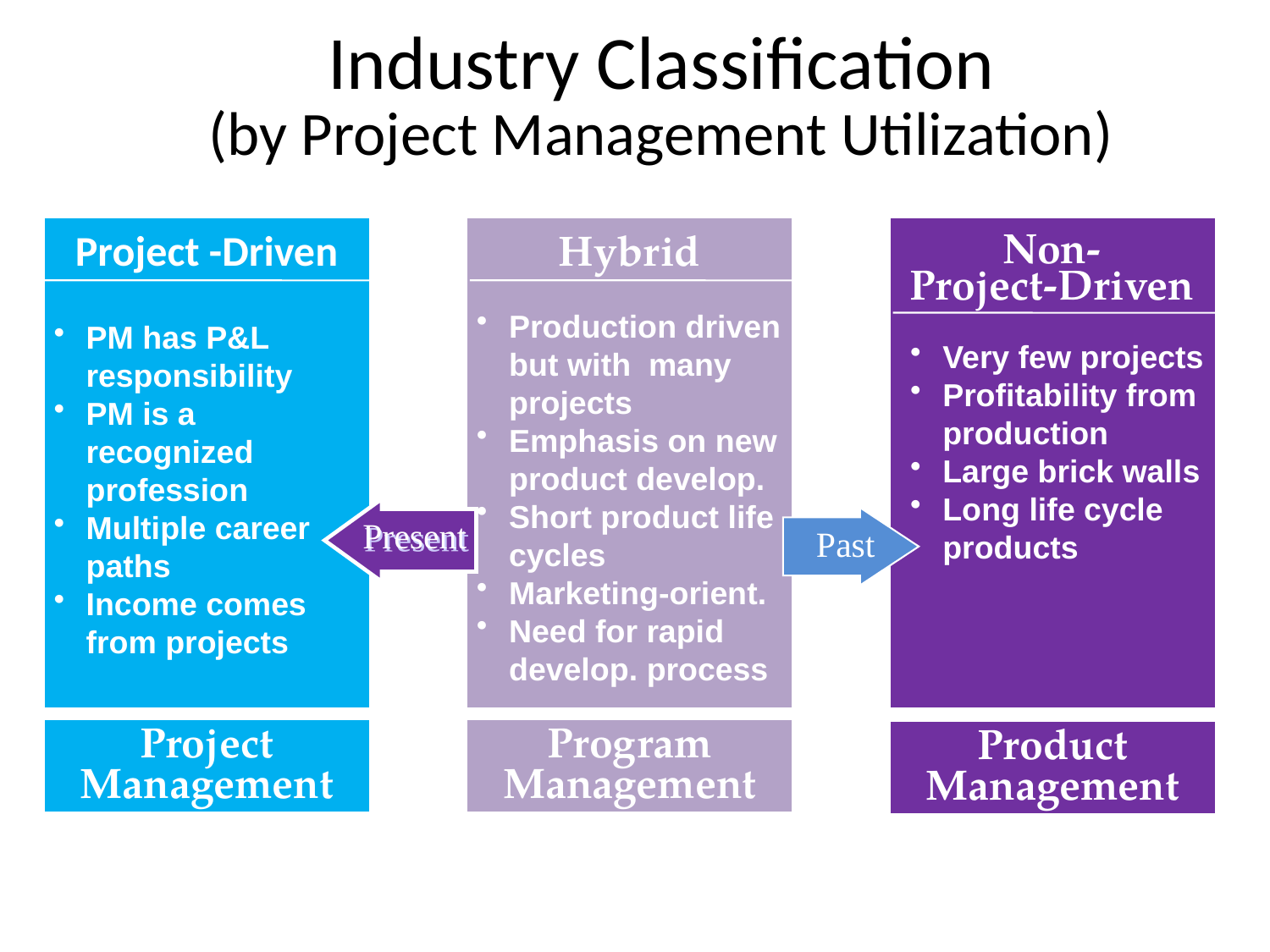

# Industry Classification (by Project Management Utilization)
Project -Driven
Hybrid

Non-
Project-Driven

Production driven but with  many projects
Emphasis on new product develop.
Short product life cycles
Marketing-orient.
Need for rapid develop. process
PM has P&L responsibility
PM is a recognized profession
Multiple career paths
Income comes from projects

Very few projects
Profitability from production
Large brick walls
Long life cycle products

Present

Past
Project
Management
Program Management
Product Management